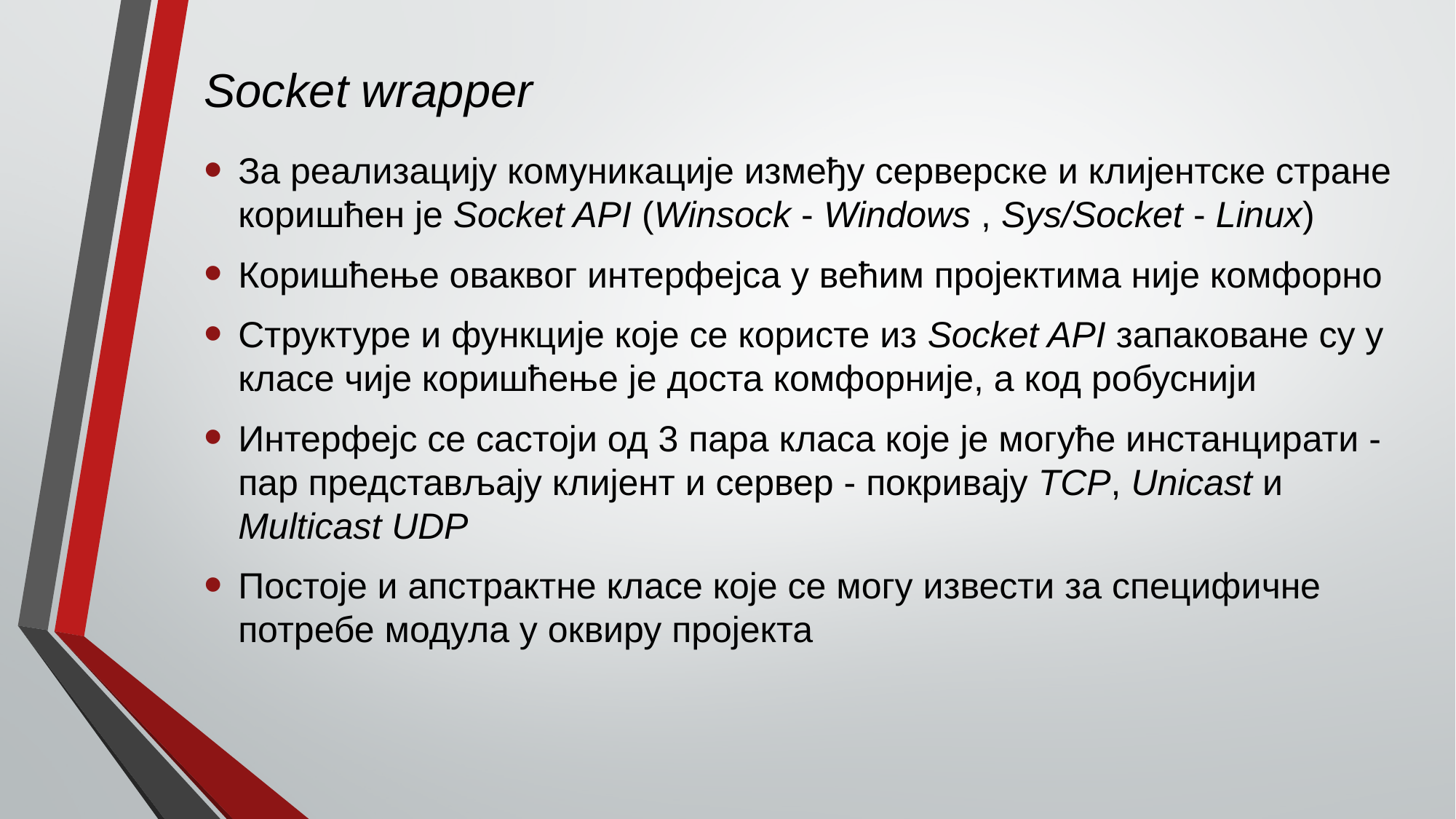

# Socket wrapper
За реализацију комуникације између серверске и клијентске стране коришћен је Socket API (Winsock - Windows , Sys/Socket - Linux)
Коришћење оваквог интерфејса у већим пројектима није комфорно
Структуре и функције које се користе из Socket API запаковане су у класе чије коришћење је доста комфорније, а код робуснији
Интерфејс се састоји од 3 пара класа које је могуће инстанцирати - пар представљају клијент и сервер - покривају TCP, Unicast и Multicast UDP
Постоје и апстрактне класе које се могу извести за специфичне потребе модула у оквиру пројекта